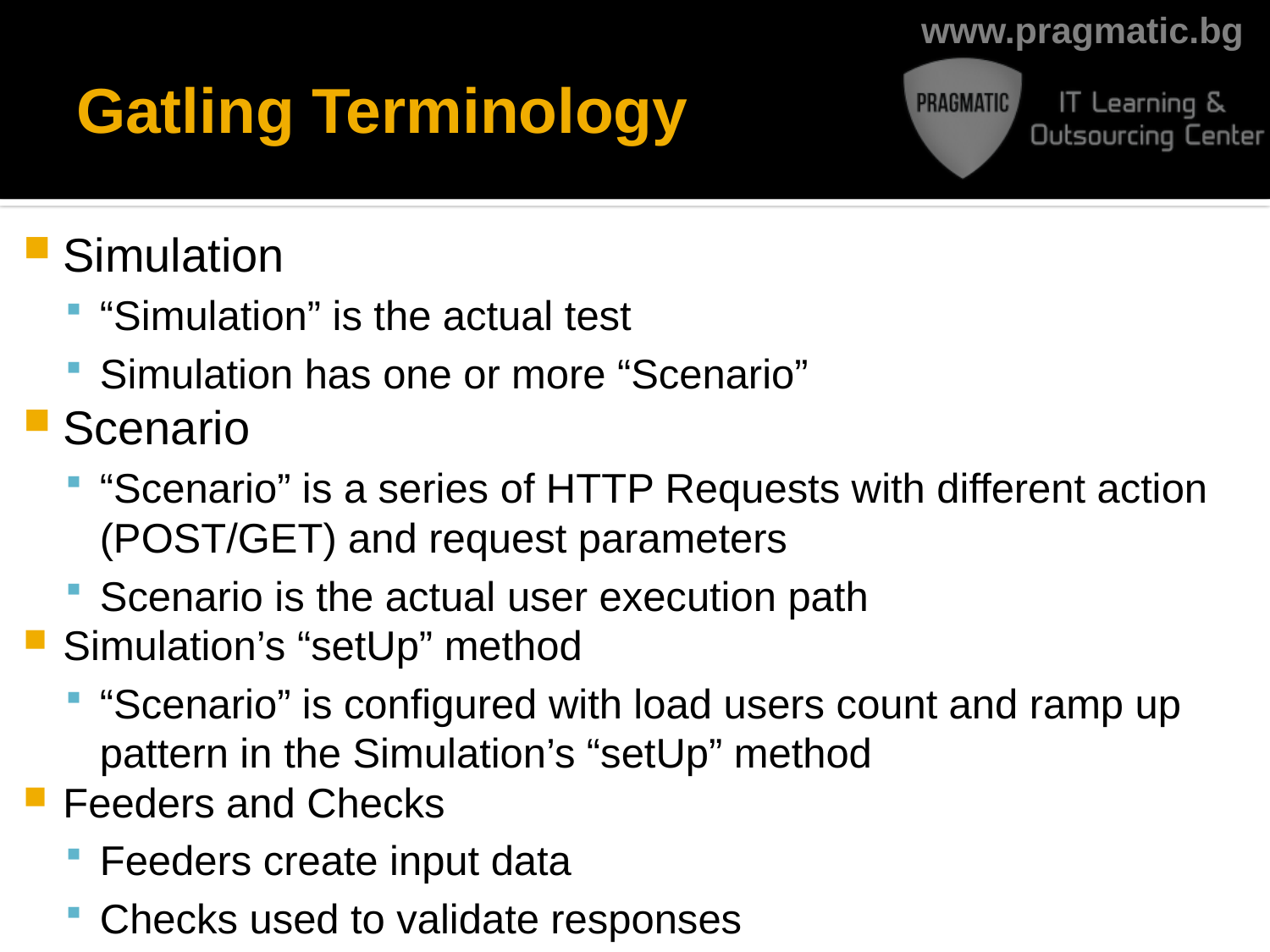

# Gatling Terminology
Simulation
“Simulation” is the actual test
Simulation has one or more “Scenario”
Scenario
“Scenario” is a series of HTTP Requests with different action (POST/GET) and request parameters
Scenario is the actual user execution path
Simulation’s “setUp” method
“Scenario” is configured with load users count and ramp up pattern in the Simulation’s “setUp” method
Feeders and Checks
Feeders create input data
Checks used to validate responses